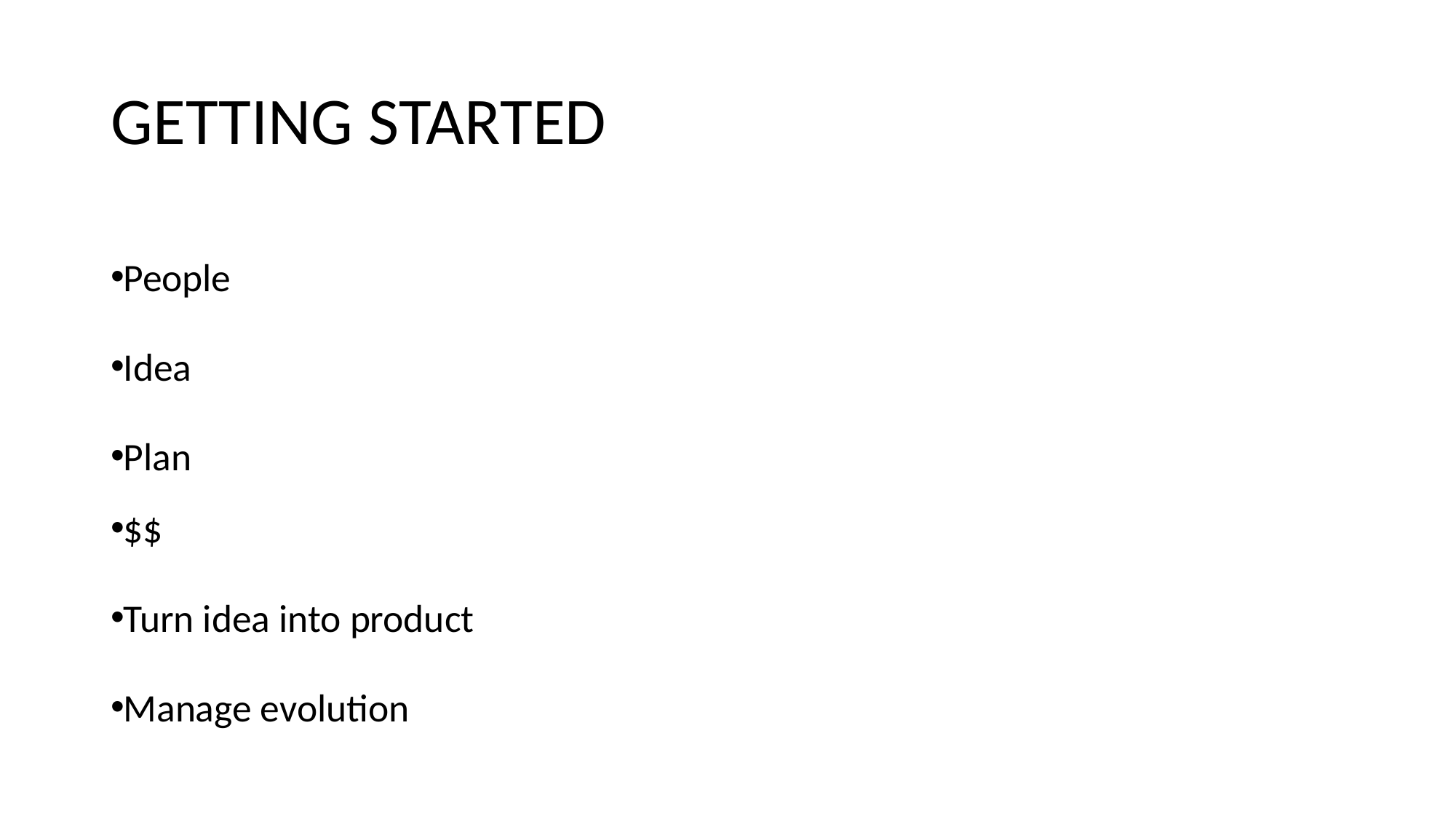

# GETTING STARTED
People
Idea
Plan
$$
Turn idea into product
Manage evolution